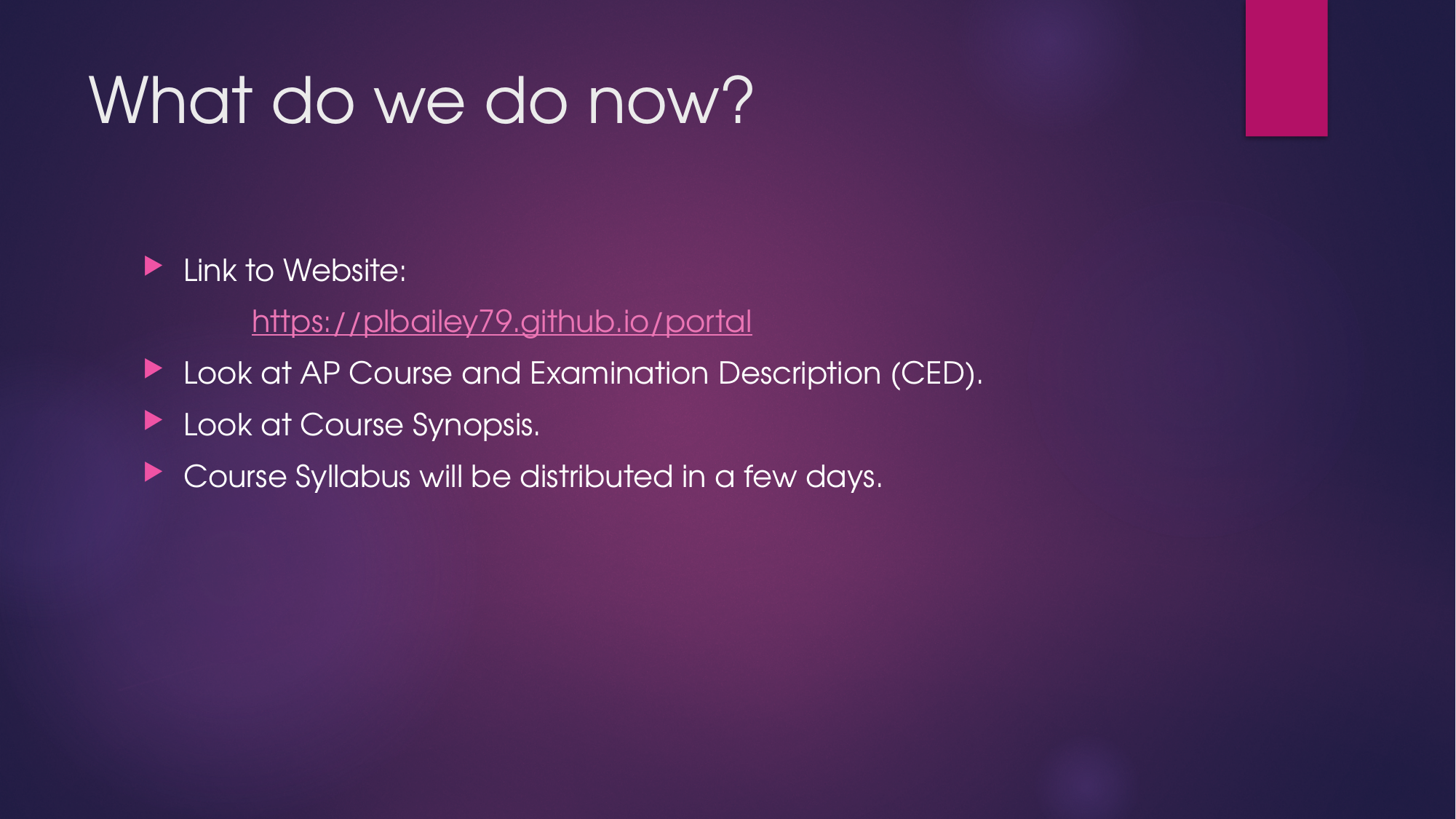

# What do we do now?
Link to Website:
	https://plbailey79.github.io/portal
Look at AP Course and Examination Description (CED).
Look at Course Synopsis.
Course Syllabus will be distributed in a few days.